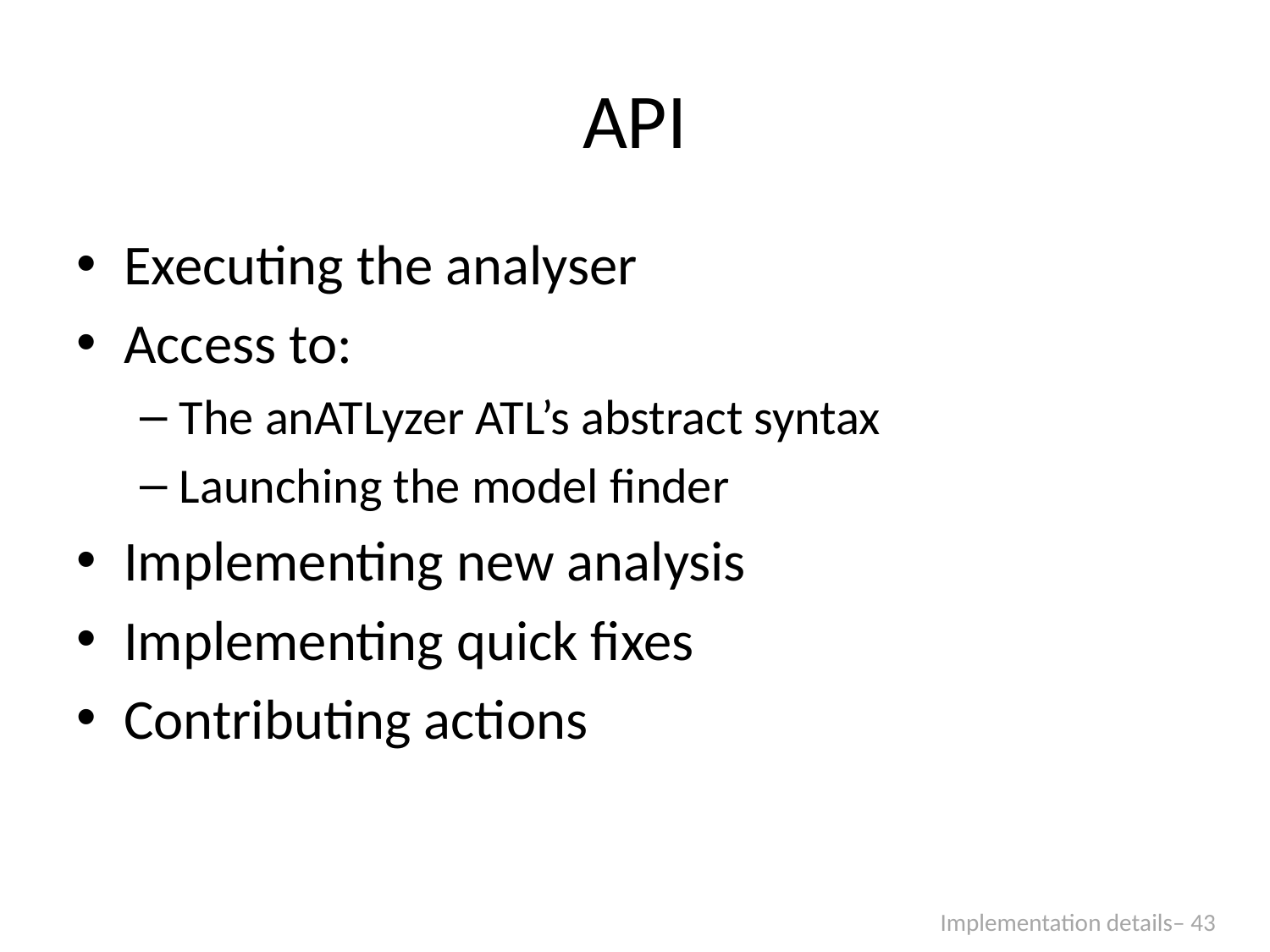

# API
Executing the analyser
Access to:
The anATLyzer ATL’s abstract syntax
Launching the model finder
Implementing new analysis
Implementing quick fixes
Contributing actions
Implementation details– 43